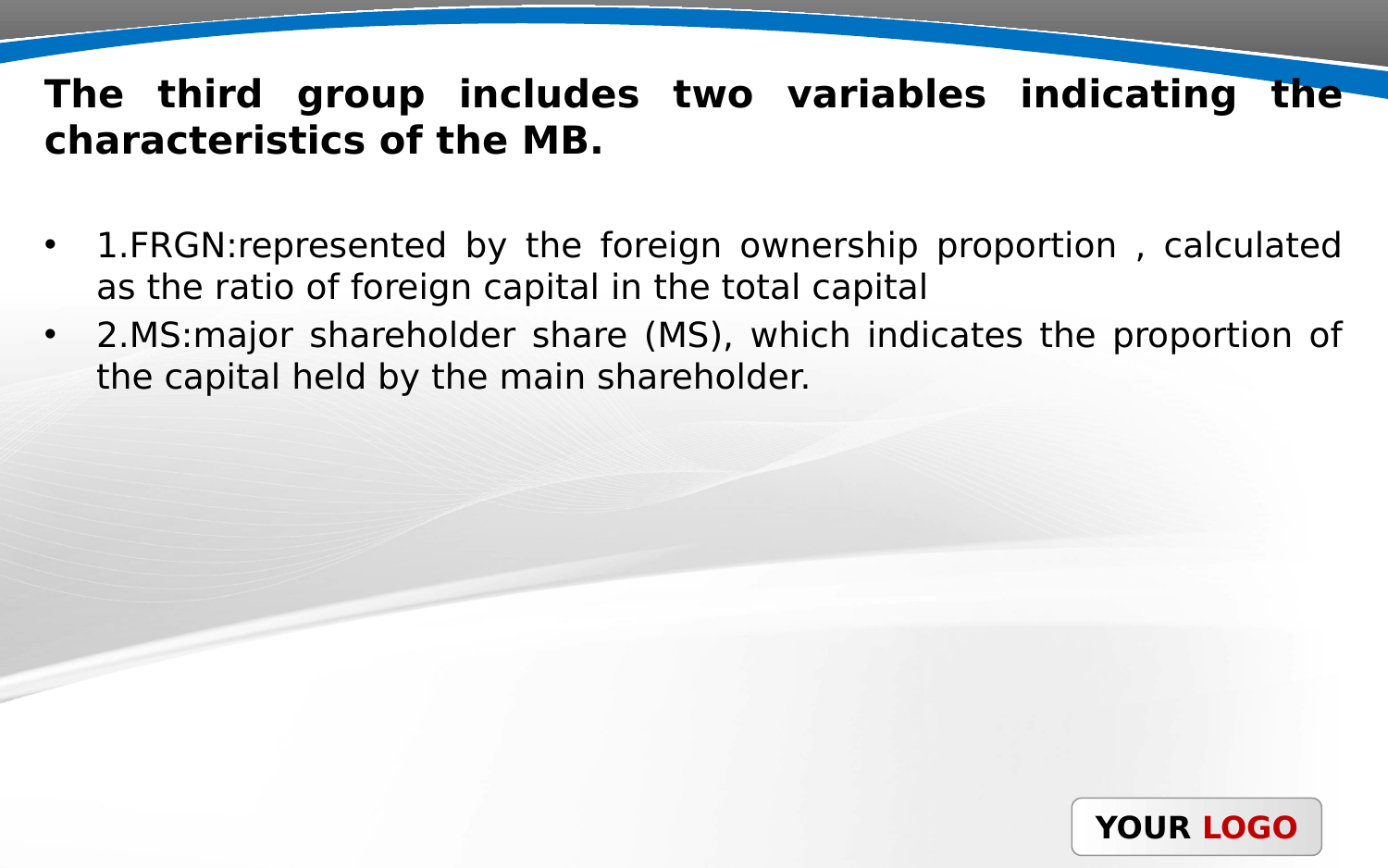

The third group includes two variables indicating the characteristics of the MB.

1.FRGN:represented by the foreign ownership proportion , calculated as the ratio of foreign capital in the total capital
2.MS:major shareholder share (MS), which indicates the proportion of the capital held by the main shareholder.